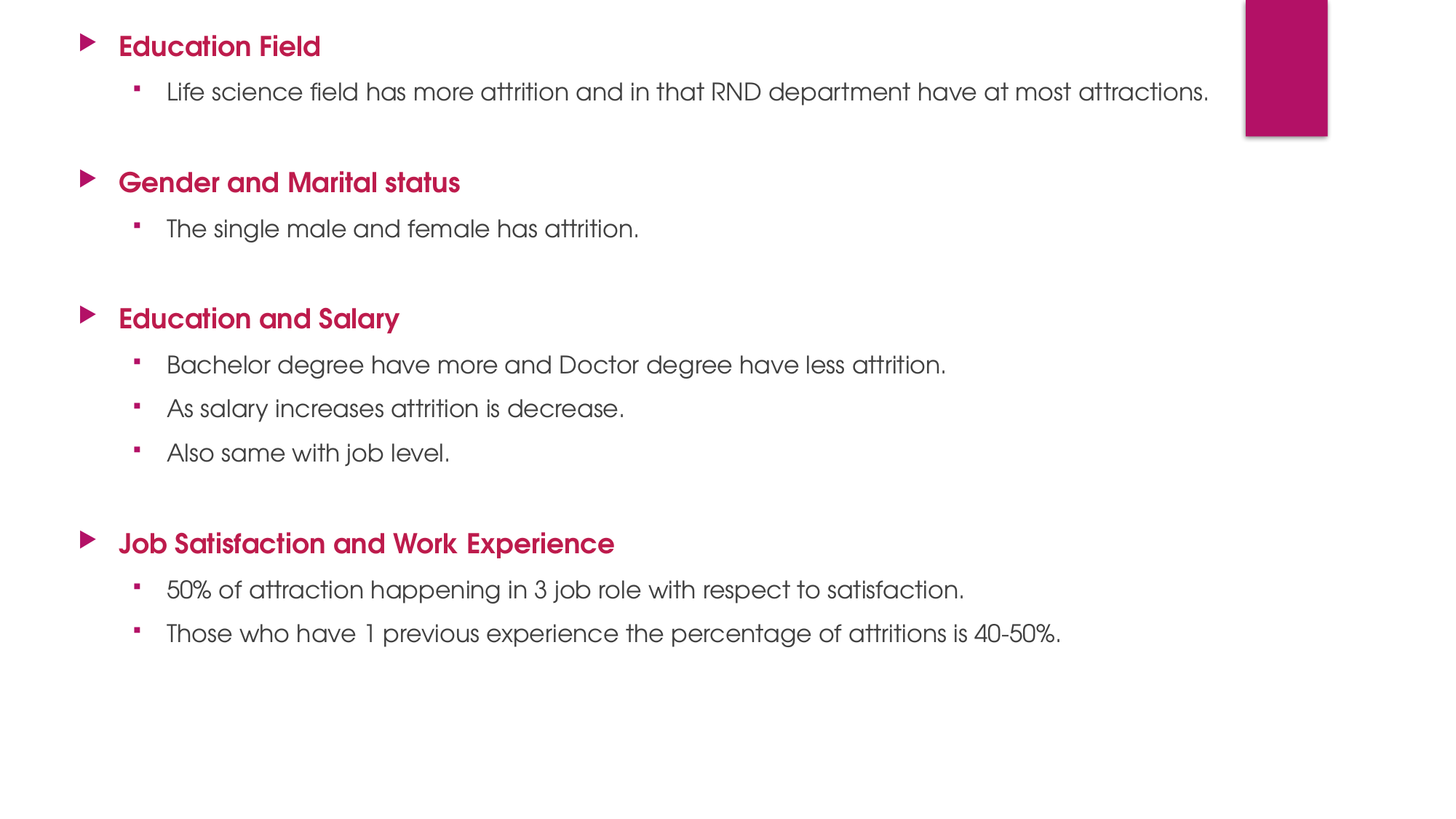

Education Field
Life science field has more attrition and in that RND department have at most attractions.

Gender and Marital status
The single male and female has attrition.

Education and Salary
Bachelor degree have more and Doctor degree have less attrition.
As salary increases attrition is decrease.
Also same with job level.

Job Satisfaction and Work Experience
50% of attraction happening in 3 job role with respect to satisfaction.
Those who have 1 previous experience the percentage of attritions is 40-50%.